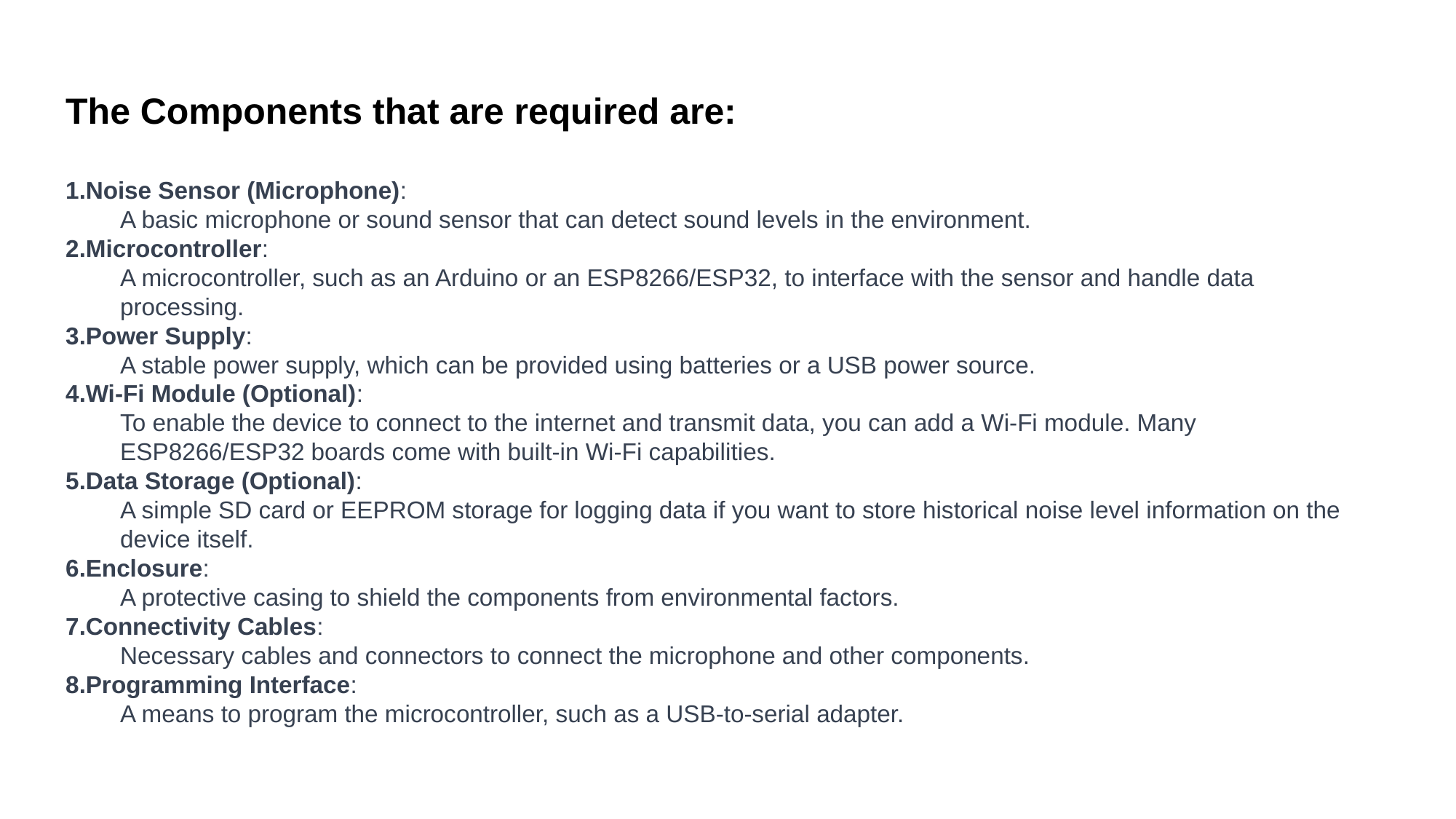

The Components that are required are:

Noise Sensor (Microphone):
A basic microphone or sound sensor that can detect sound levels in the environment.
Microcontroller:
A microcontroller, such as an Arduino or an ESP8266/ESP32, to interface with the sensor and handle data processing.
Power Supply:
A stable power supply, which can be provided using batteries or a USB power source.
Wi-Fi Module (Optional):
To enable the device to connect to the internet and transmit data, you can add a Wi-Fi module. Many ESP8266/ESP32 boards come with built-in Wi-Fi capabilities.
Data Storage (Optional):
A simple SD card or EEPROM storage for logging data if you want to store historical noise level information on the device itself.
Enclosure:
A protective casing to shield the components from environmental factors.
Connectivity Cables:
Necessary cables and connectors to connect the microphone and other components.
Programming Interface:
A means to program the microcontroller, such as a USB-to-serial adapter.